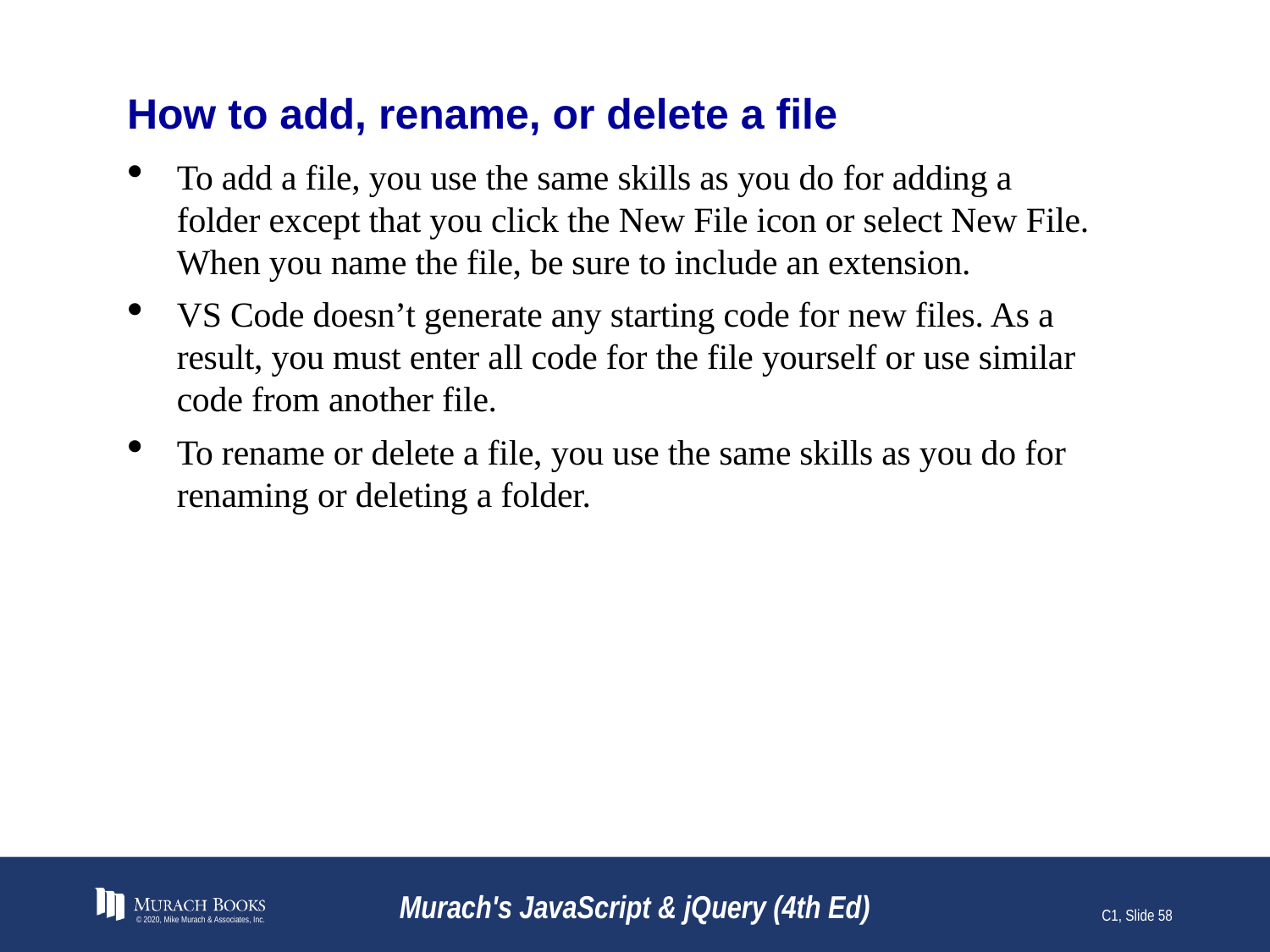

# How to add, rename, or delete a file
To add a file, you use the same skills as you do for adding a folder except that you click the New File icon or select New File. When you name the file, be sure to include an extension.
VS Code doesn’t generate any starting code for new files. As a result, you must enter all code for the file yourself or use similar code from another file.
To rename or delete a file, you use the same skills as you do for renaming or deleting a folder.

© 2020, Mike Murach & Associates, Inc.
Murach's JavaScript & jQuery (4th Ed)

C1, Slide 58